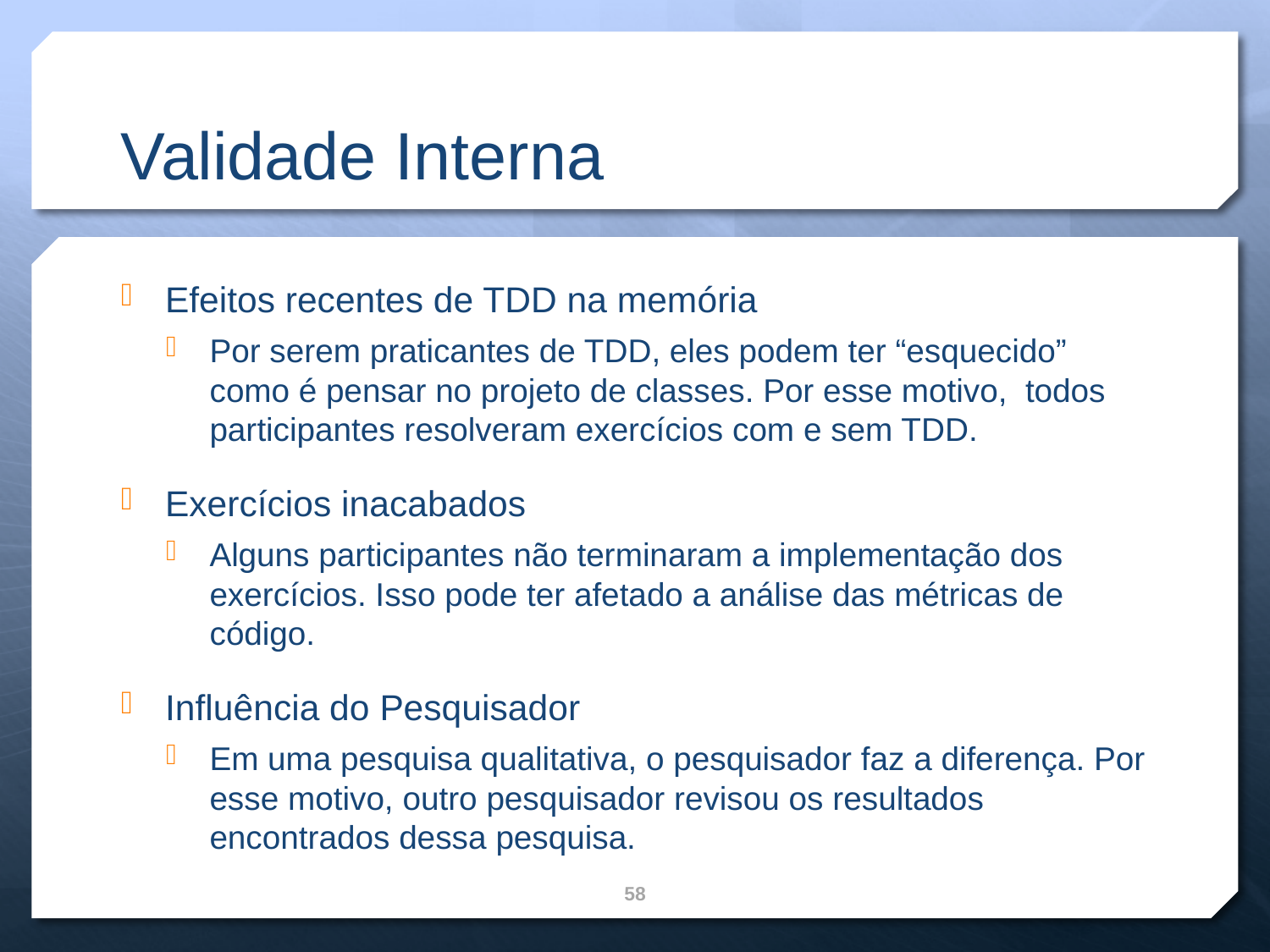

# Validade Interna
Efeitos recentes de TDD na memória
Por serem praticantes de TDD, eles podem ter “esquecido” como é pensar no projeto de classes. Por esse motivo,  todos participantes resolveram exercícios com e sem TDD.
Exercícios inacabados
Alguns participantes não terminaram a implementação dos exercícios. Isso pode ter afetado a análise das métricas de código.
Influência do Pesquisador
Em uma pesquisa qualitativa, o pesquisador faz a diferença. Por esse motivo, outro pesquisador revisou os resultados encontrados dessa pesquisa.
58